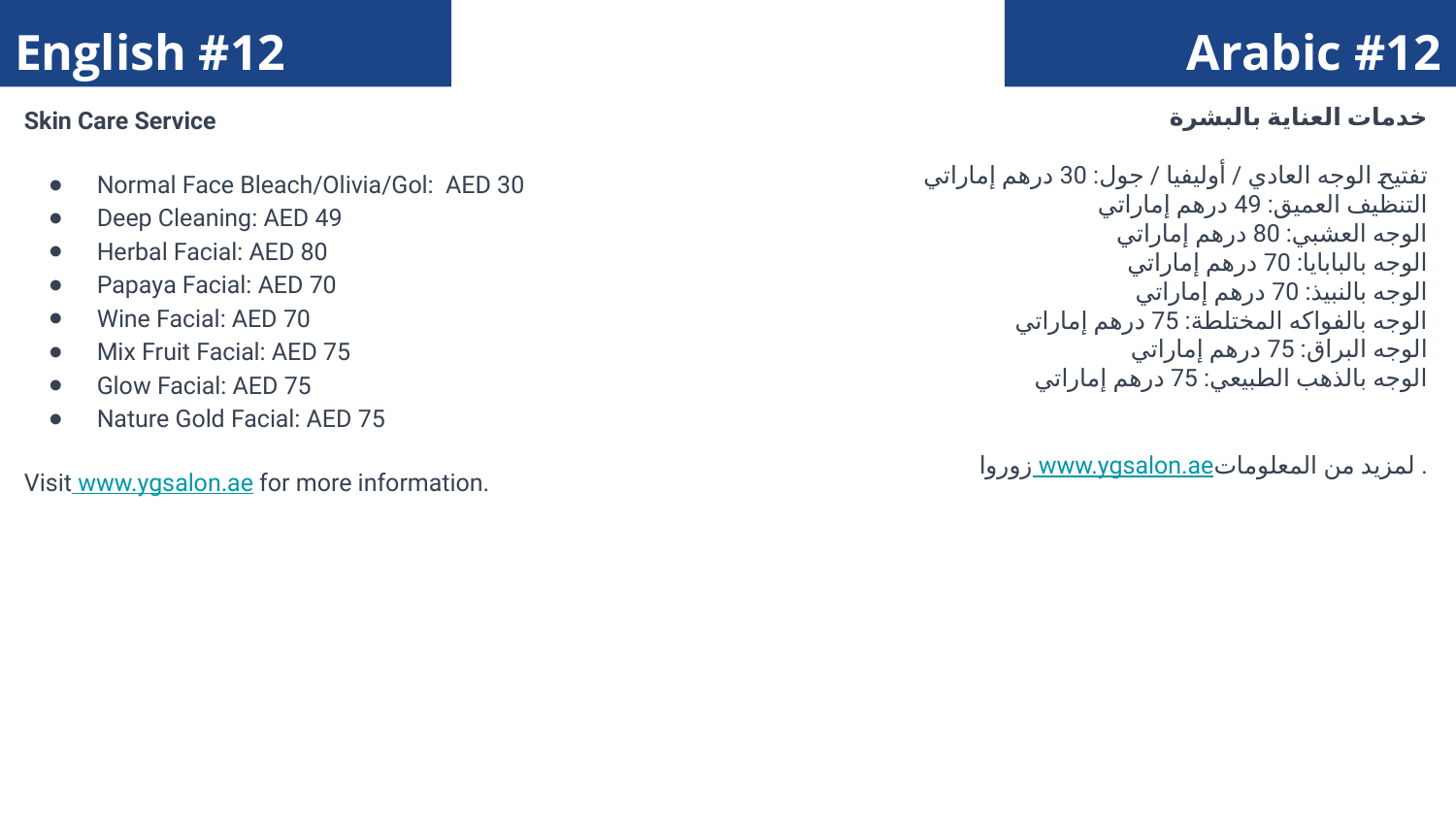

English #12
Arabic #12
Skin Care Service
Normal Face Bleach/Olivia/Gol:  AED 30
Deep Cleaning: AED 49
Herbal Facial: AED 80
Papaya Facial: AED 70
Wine Facial: AED 70
Mix Fruit Facial: AED 75
Glow Facial: AED 75
Nature Gold Facial: AED 75
Visit www.ygsalon.ae for more information.
خدمات العناية بالبشرة

تفتيح الوجه العادي / أوليفيا / جول: 30 درهم إماراتي
التنظيف العميق: 49 درهم إماراتي
الوجه العشبي: 80 درهم إماراتي
الوجه بالبابايا: 70 درهم إماراتي
الوجه بالنبيذ: 70 درهم إماراتي
الوجه بالفواكه المختلطة: 75 درهم إماراتي
الوجه البراق: 75 درهم إماراتي
الوجه بالذهب الطبيعي: 75 درهم إماراتي

زوروا www.ygsalon.ae لمزيد من المعلومات.